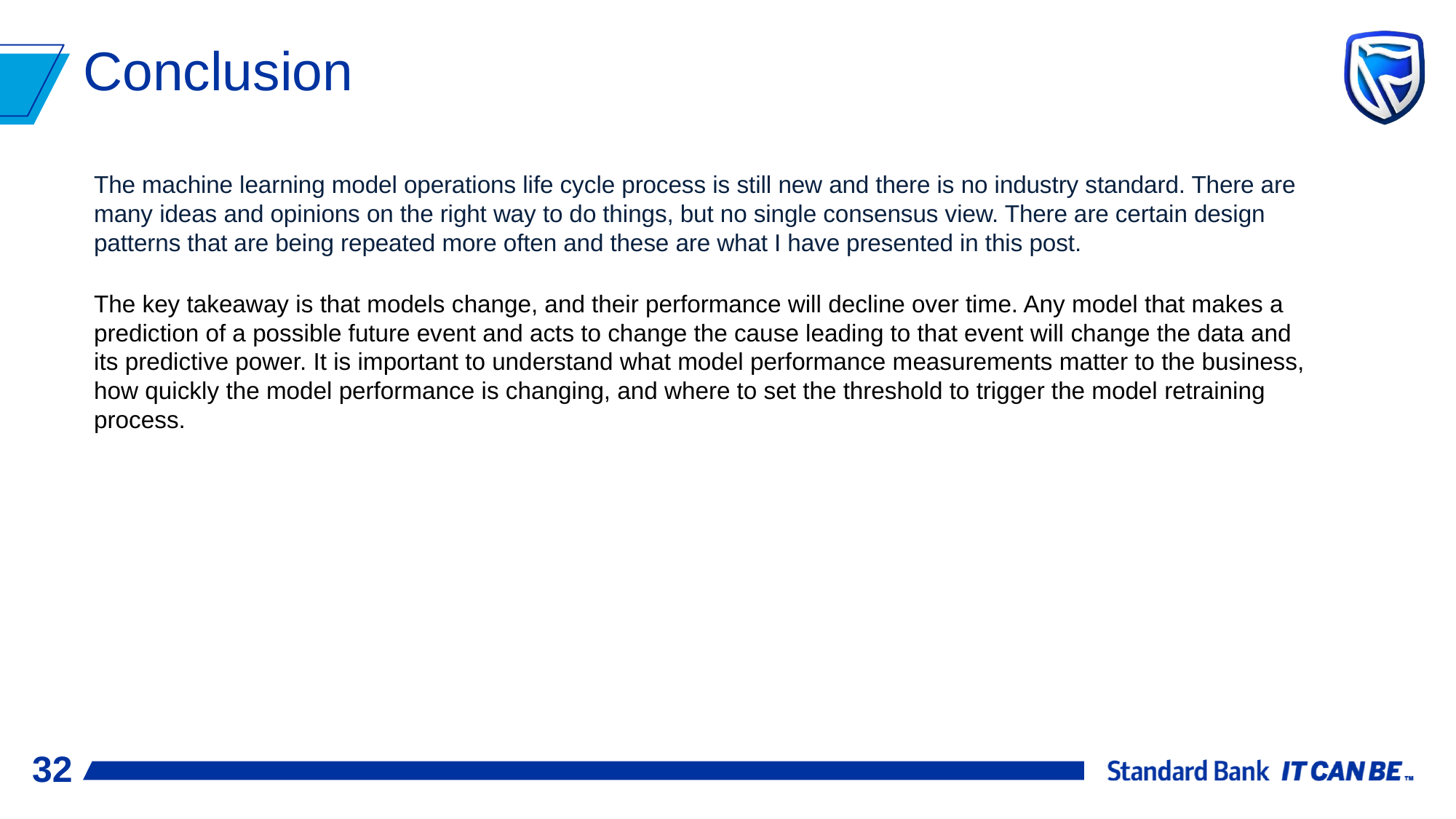

# Conclusion
The machine learning model operations life cycle process is still new and there is no industry standard. There are many ideas and opinions on the right way to do things, but no single consensus view. There are certain design patterns that are being repeated more often and these are what I have presented in this post.

The key takeaway is that models change, and their performance will decline over time. Any model that makes a prediction of a possible future event and acts to change the cause leading to that event will change the data and its predictive power. It is important to understand what model performance measurements matter to the business, how quickly the model performance is changing, and where to set the threshold to trigger the model retraining process.
32